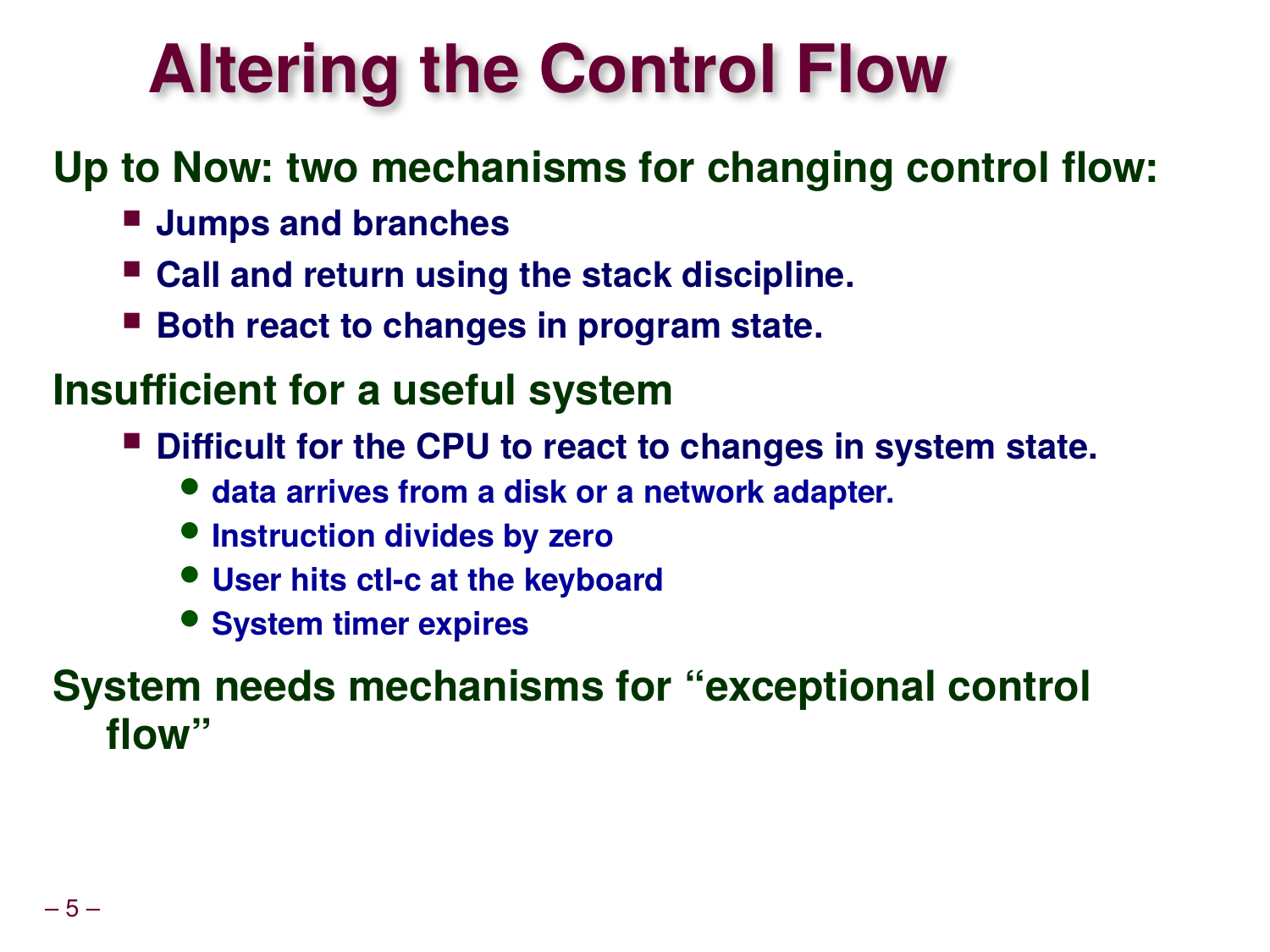

# Altering the Control Flow
Up to Now: two mechanisms for changing control flow:
Jumps and branches
Call and return using the stack discipline.
Both react to changes in program state.
Insufficient for a useful system
Difficult for the CPU to react to changes in system state.
data arrives from a disk or a network adapter.
Instruction divides by zero
User hits ctl-c at the keyboard
System timer expires
System needs mechanisms for “exceptional control flow”